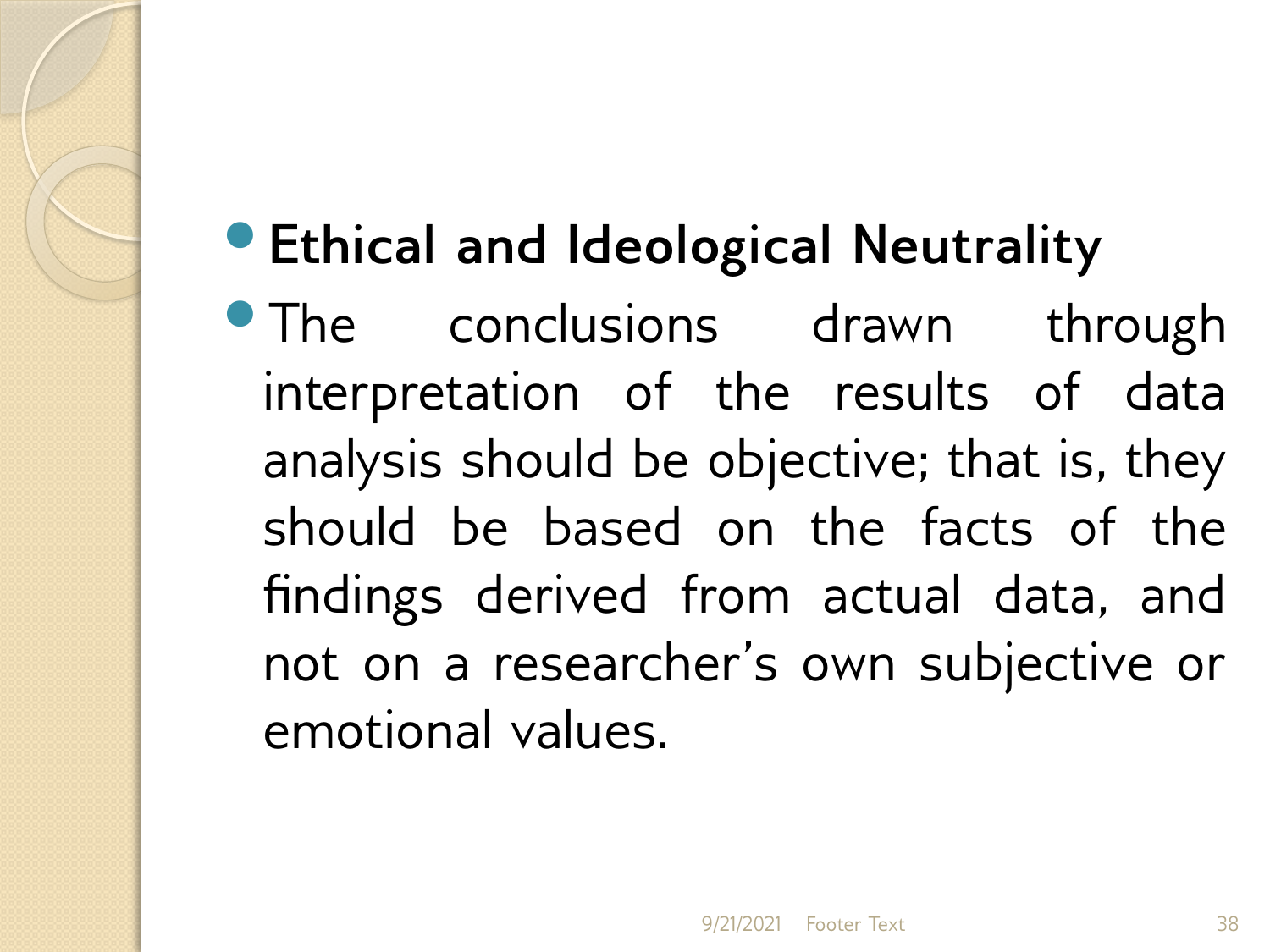

#
Ethical and Ideological Neutrality
The conclusions drawn through interpretation of the results of data analysis should be objective; that is, they should be based on the facts of the findings derived from actual data, and not on a researcher’s own subjective or emotional values.
9/21/2021
Footer Text
38